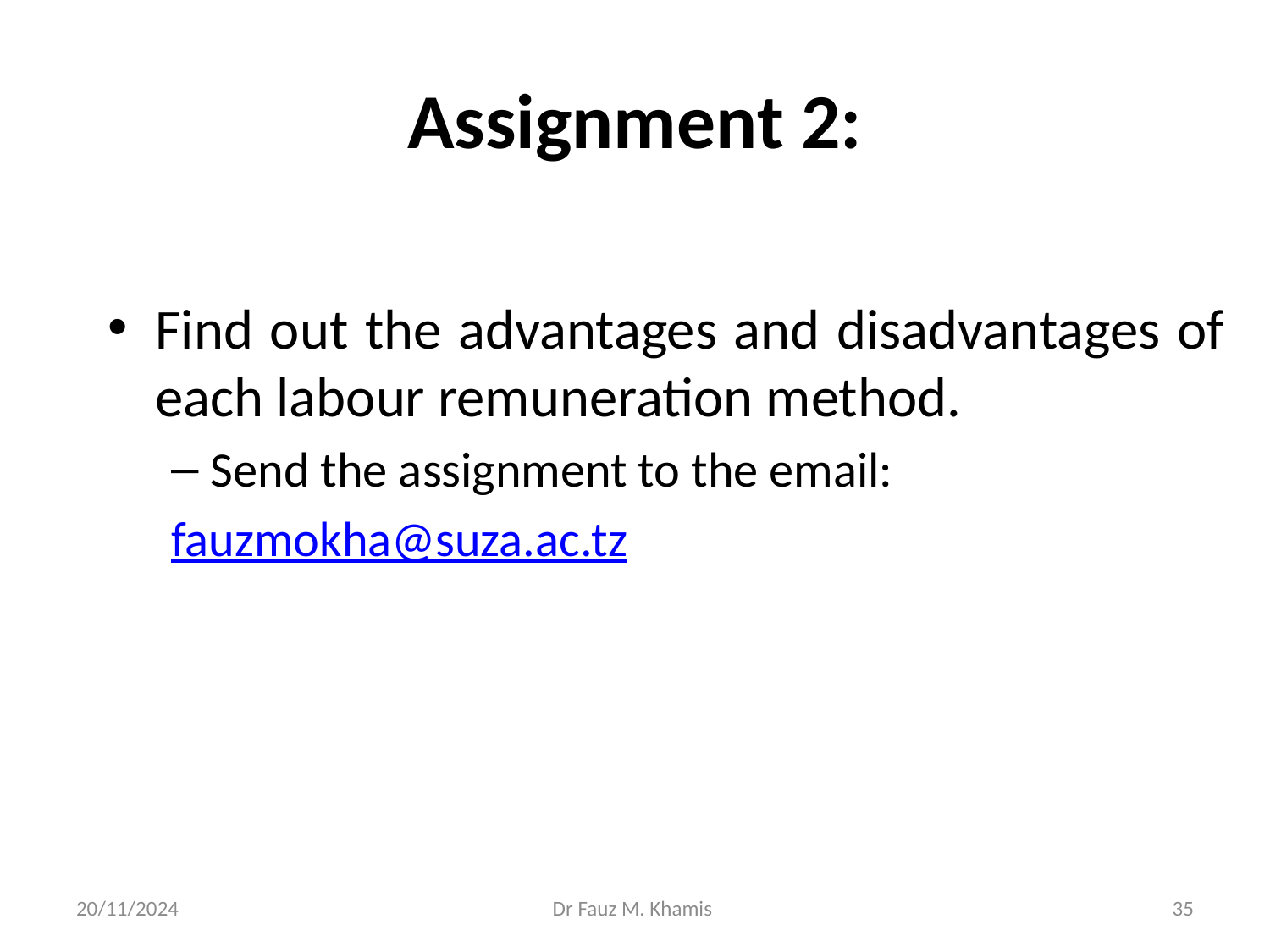

# Assignment 2:
Find out the advantages and disadvantages of each labour remuneration method.
Send the assignment to the email:
fauzmokha@suza.ac.tz

20/11/2024
Dr Fauz M. Khamis
35